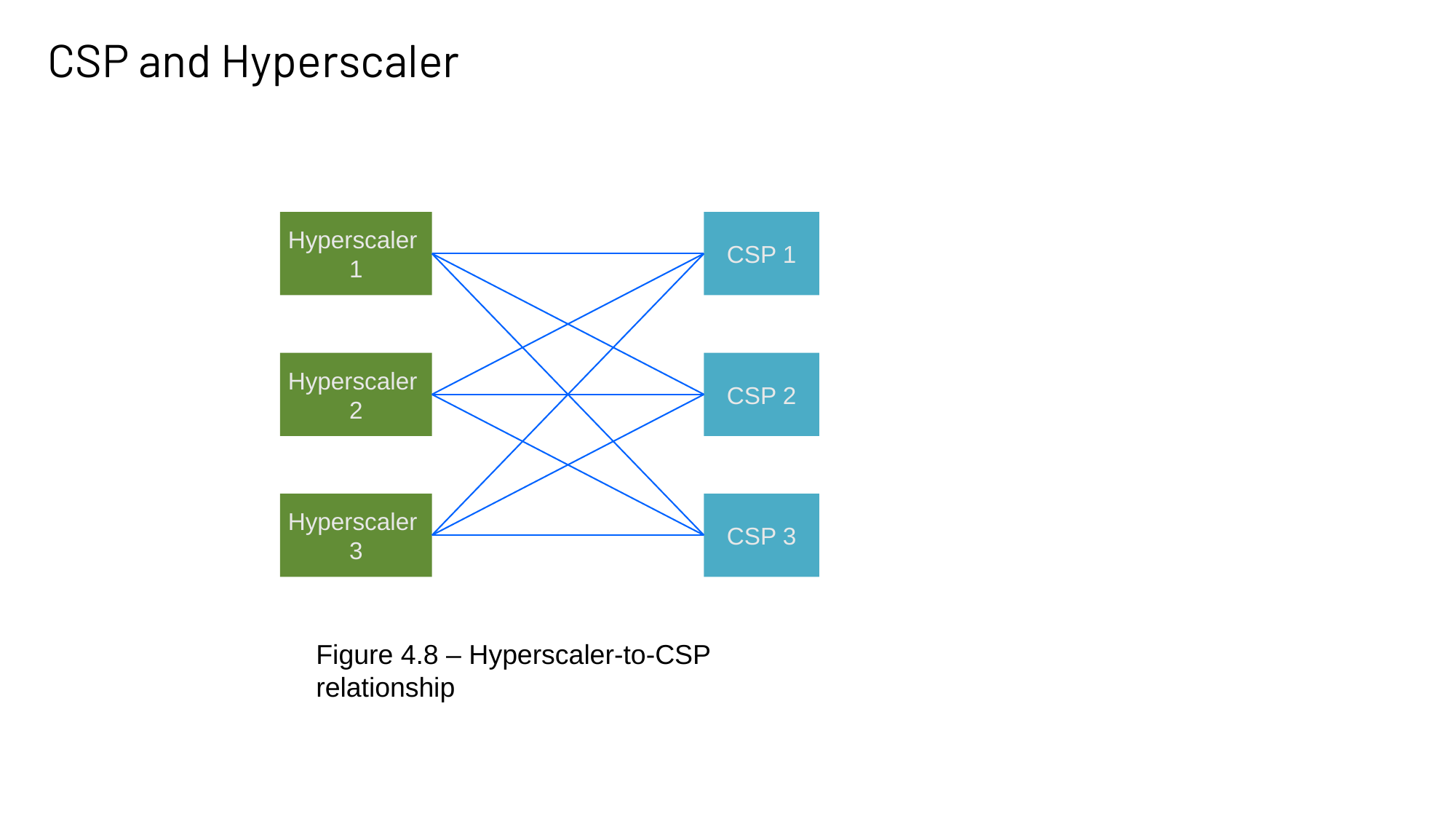

# CSP and Hyperscaler
Hyperscaler
1
CSP 1
Hyperscaler
2
CSP 2
Hyperscaler
3
CSP 3
Figure 4.8 – Hyperscaler-to-CSP relationship